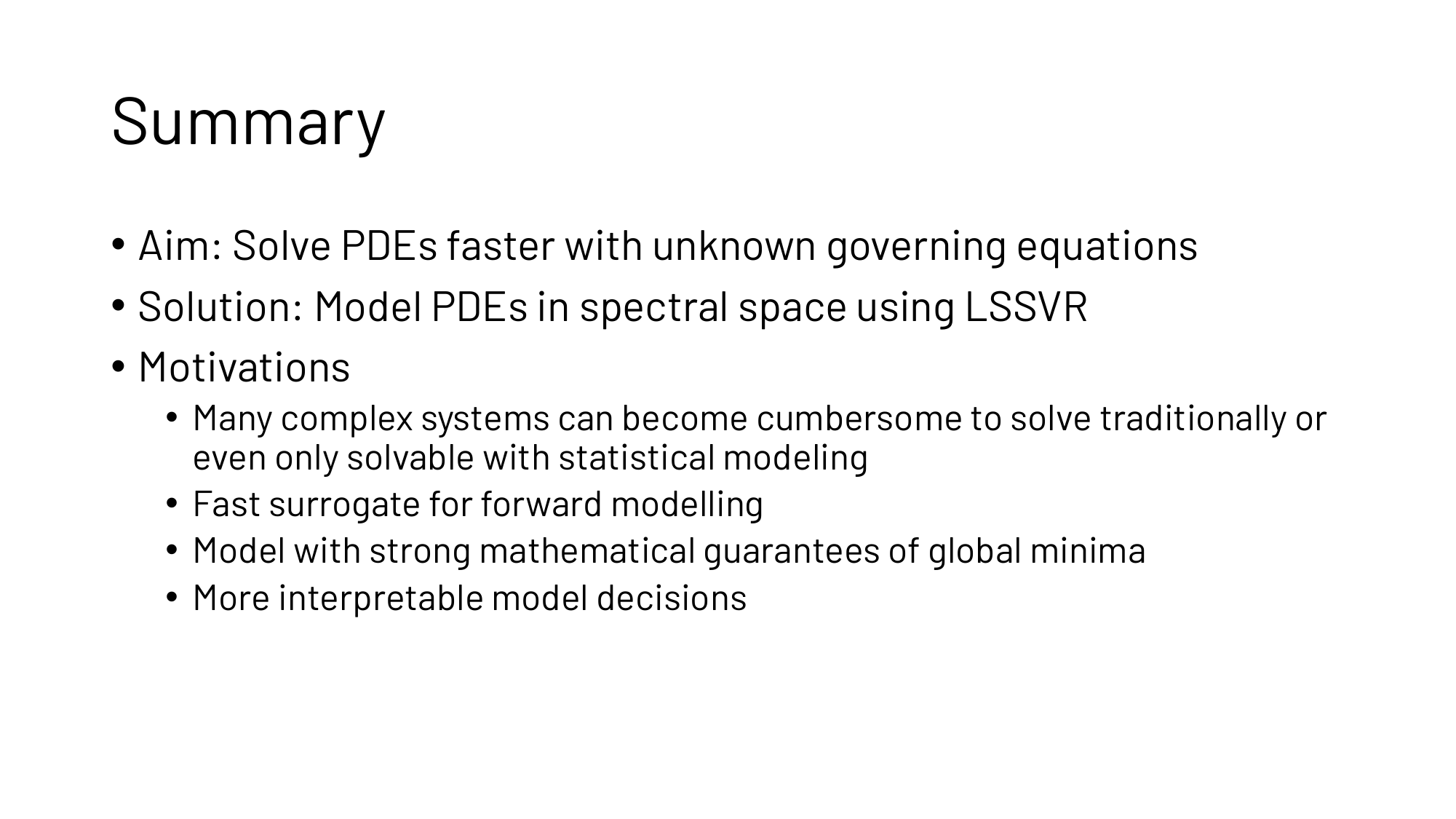

# Summary
Aim: Solve PDEs faster with unknown governing equations
Solution: Model PDEs in spectral space using LSSVR
Motivations
Many complex systems can become cumbersome to solve traditionally or even only solvable with statistical modeling
Fast surrogate for forward modelling
Model with strong mathematical guarantees of global minima
More interpretable model decisions